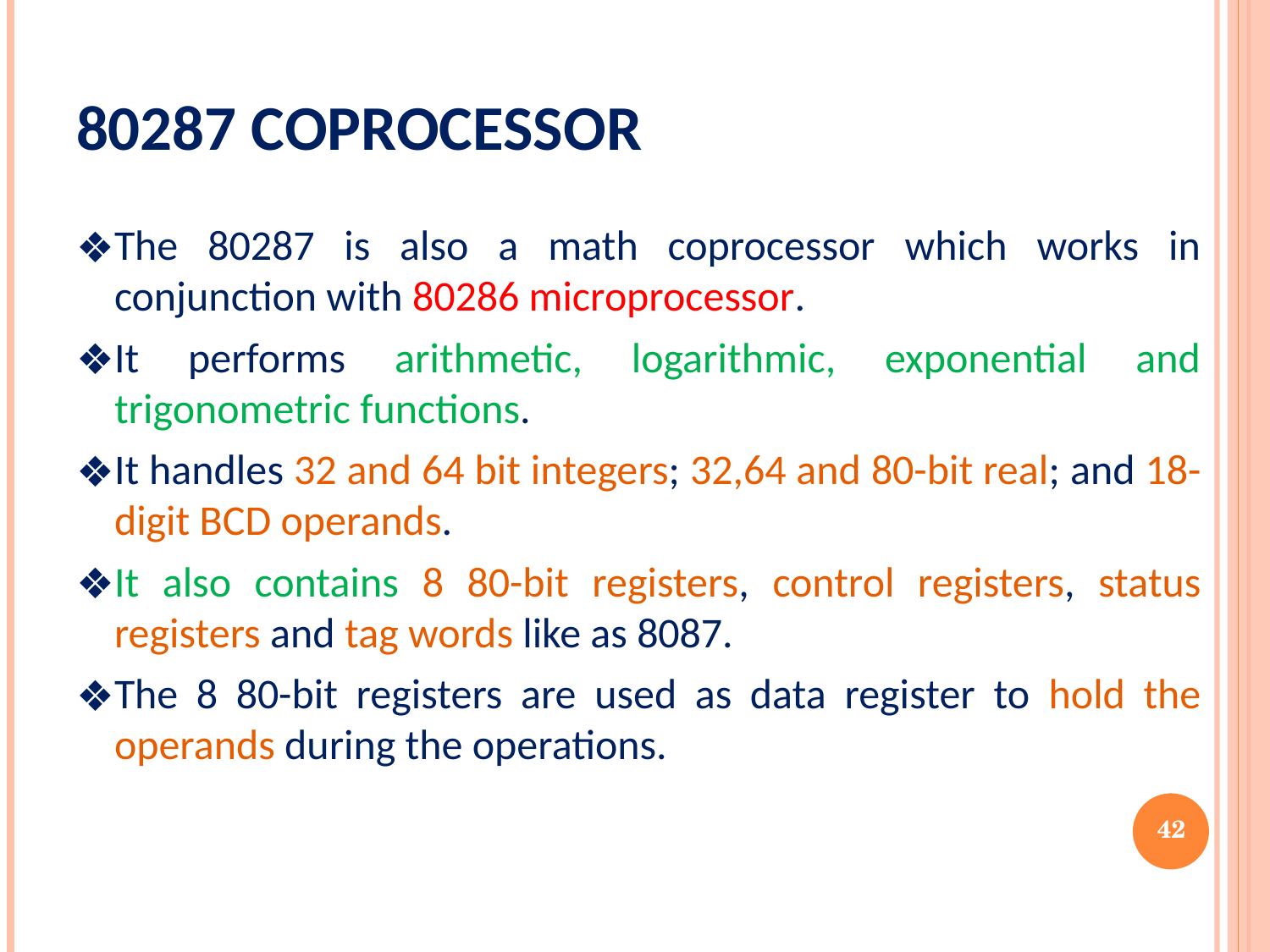

# 80287 Coprocessor
The 80287 is also a math coprocessor which works in conjunction with 80286 microprocessor.
It performs arithmetic, logarithmic, exponential and trigonometric functions.
It handles 32 and 64 bit integers; 32,64 and 80-bit real; and 18-digit BCD operands.
It also contains 8 80-bit registers, control registers, status registers and tag words like as 8087.
The 8 80-bit registers are used as data register to hold the operands during the operations.
42